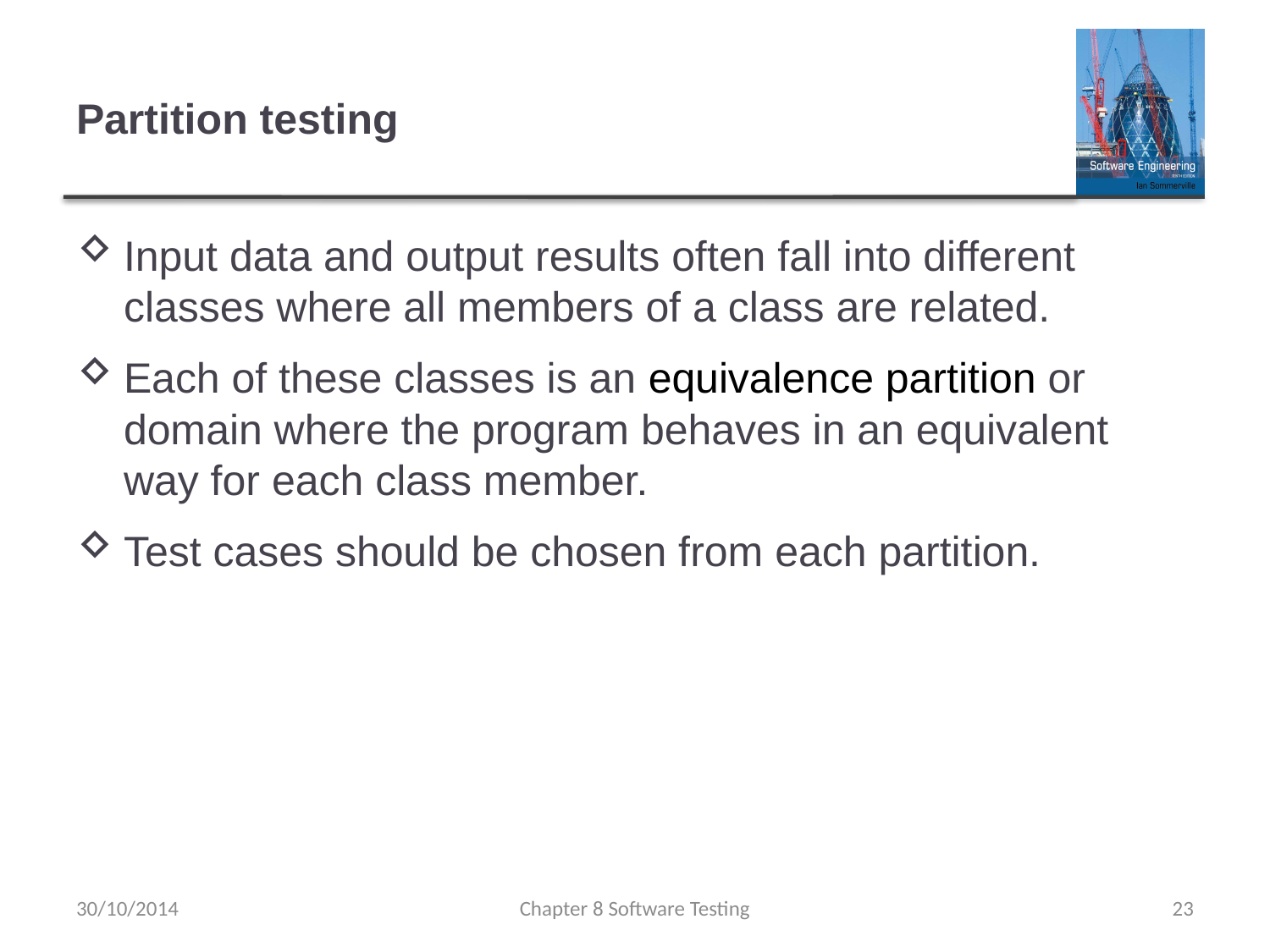

# Partition testing
Input data and output results often fall into different classes where all members of a class are related.
Each of these classes is an equivalence partition or domain where the program behaves in an equivalent way for each class member.
Test cases should be chosen from each partition.
30/10/2014
Chapter 8 Software Testing
23